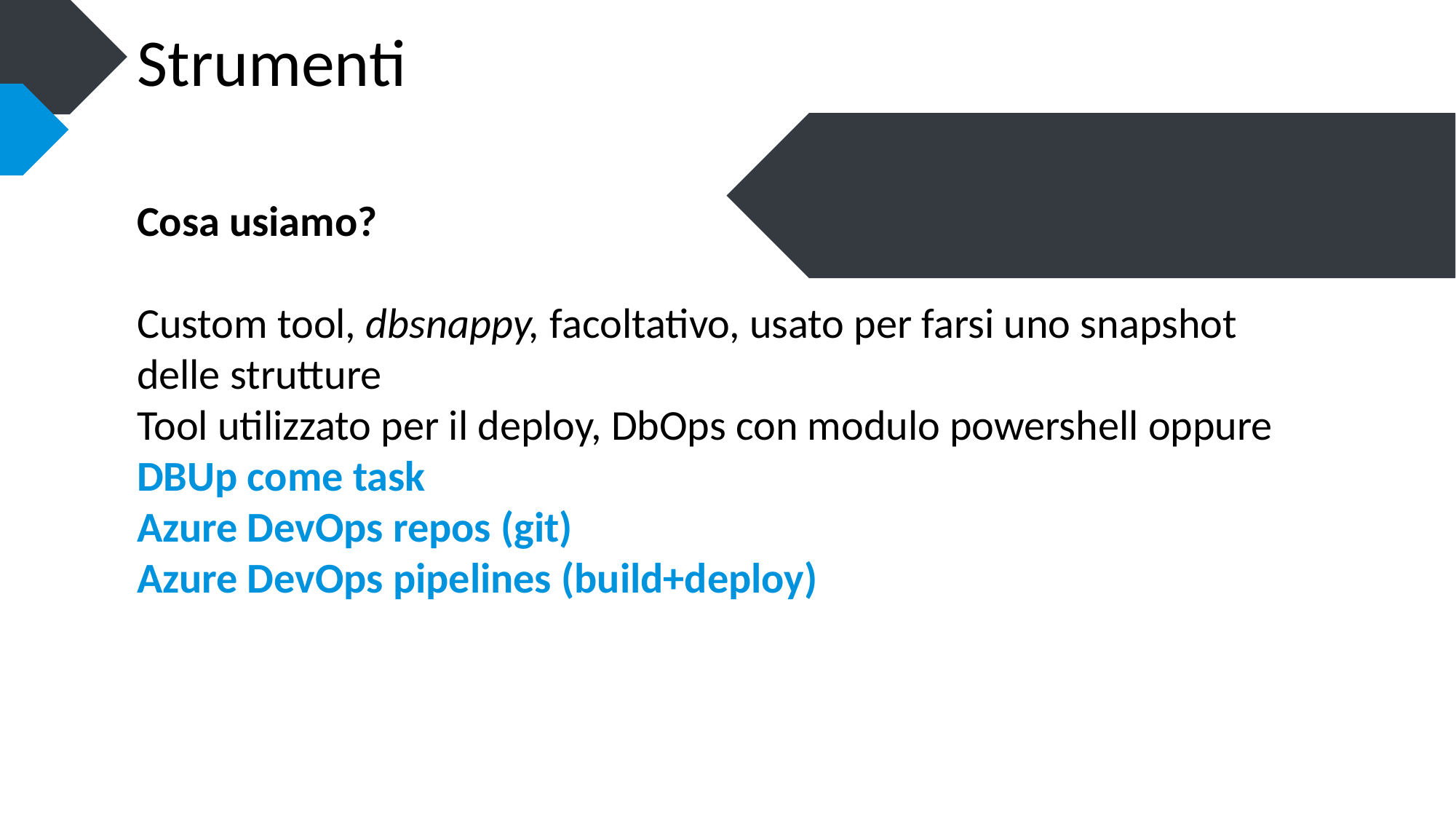

# Strumenti
Cosa usiamo?
Custom tool, dbsnappy, facoltativo, usato per farsi uno snapshot delle strutture
Tool utilizzato per il deploy, DbOps con modulo powershell oppure DBUp come task
Azure DevOps repos (git)
Azure DevOps pipelines (build+deploy)